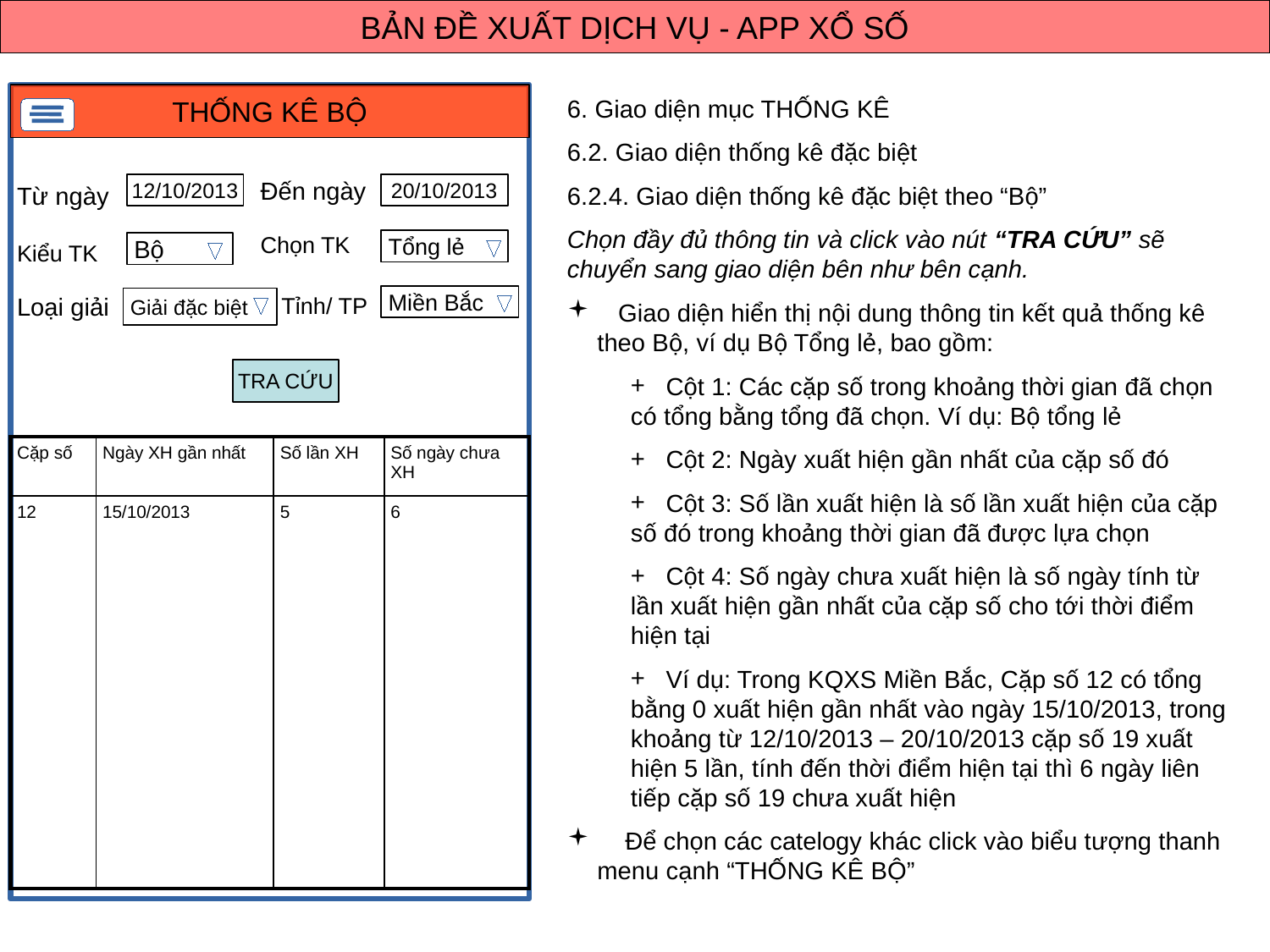

BẢN ĐỀ XUẤT DỊCH VỤ - APP XỔ SỐ

THỐNG KÊ BỘ
6. Giao diện mục THỐNG KÊ
6.2. Giao diện thống kê đặc biệt
6.2.4. Giao diện thống kê đặc biệt theo “Bộ”
Chọn đầy đủ thông tin và click vào nút “TRA CỨU” sẽ chuyển sang giao diện bên như bên cạnh.
   Giao diện hiển thị nội dung thông tin kết quả thống kê theo Bộ, ví dụ Bộ Tổng lẻ, bao gồm:
   Cột 1: Các cặp số trong khoảng thời gian đã chọn có tổng bằng tổng đã chọn. Ví dụ: Bộ tổng lẻ
   Cột 2: Ngày xuất hiện gần nhất của cặp số đó
   Cột 3: Số lần xuất hiện là số lần xuất hiện của cặp số đó trong khoảng thời gian đã được lựa chọn
   Cột 4: Số ngày chưa xuất hiện là số ngày tính từ lần xuất hiện gần nhất của cặp số cho tới thời điểm hiện tại
   Ví dụ: Trong KQXS Miền Bắc, Cặp số 12 có tổng bằng 0 xuất hiện gần nhất vào ngày 15/10/2013, trong khoảng từ 12/10/2013 – 20/10/2013 cặp số 19 xuất hiện 5 lần, tính đến thời điểm hiện tại thì 6 ngày liên tiếp cặp số 19 chưa xuất hiện
    Để chọn các catelogy khác click vào biểu tượng thanh menu cạnh “THỐNG KÊ BỘ”

Đến ngày
12/10/2013

20/10/2013

Từ ngày
Chọn TK
Tổng lẻ

Bộ

Kiểu TK

Miền Bắc

Loại giải
Tỉnh/ TP

Giải đặc biệt

TRA CỨU
| Cặp số | Ngày XH gần nhất | Số lần XH | Số ngày chưa XH |
| --- | --- | --- | --- |
| 12 | 15/10/2013 | 5 | 6 |